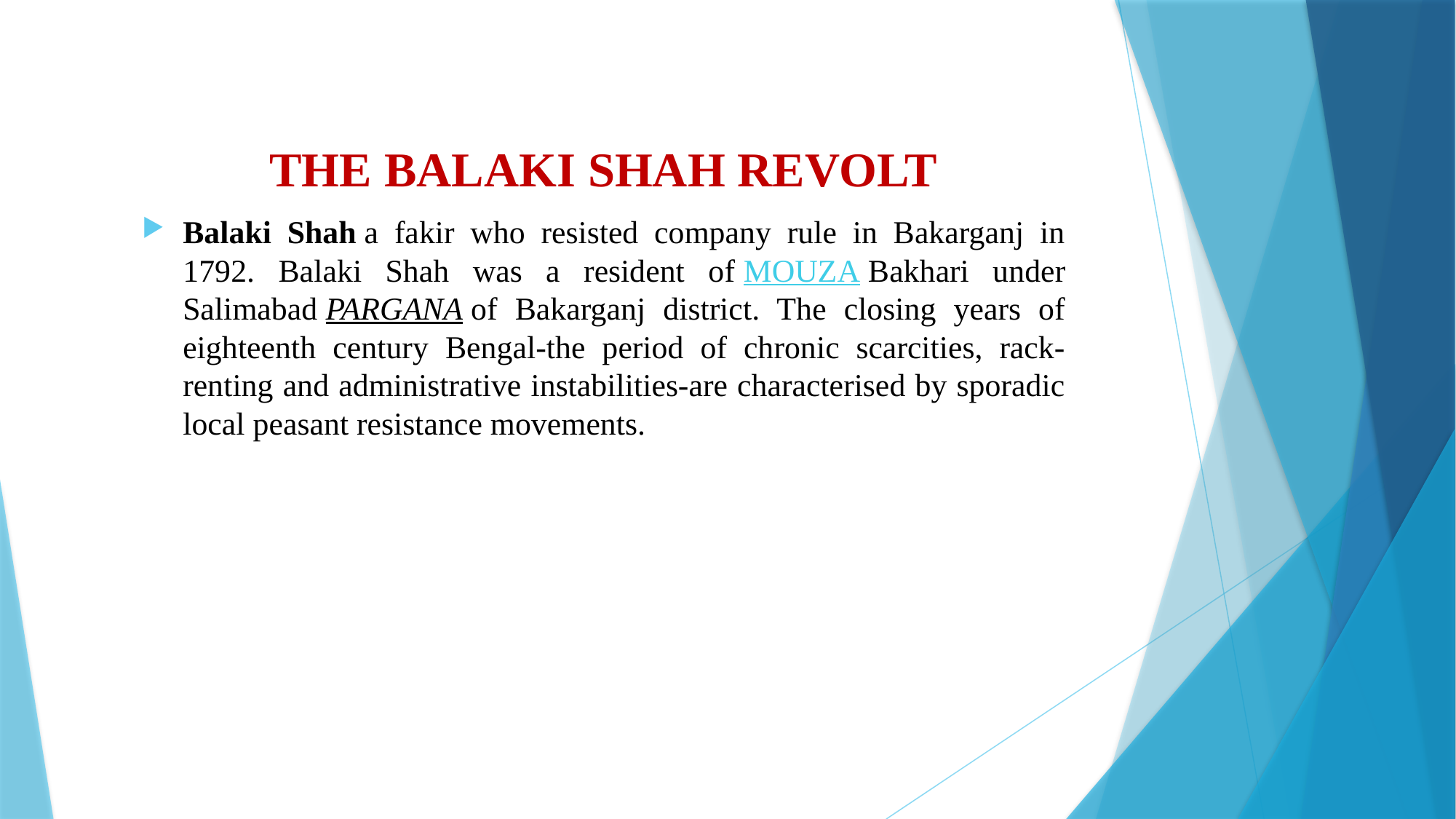

# THE BALAKI SHAH REVOLT
Balaki Shah a fakir who resisted company rule in Bakarganj in 1792. Balaki Shah was a resident of mouza Bakhari under Salimabad pargana of Bakarganj district. The closing years of eighteenth century Bengal-the period of chronic scarcities, rack-renting and administrative instabilities-are characterised by sporadic local peasant resistance movements.